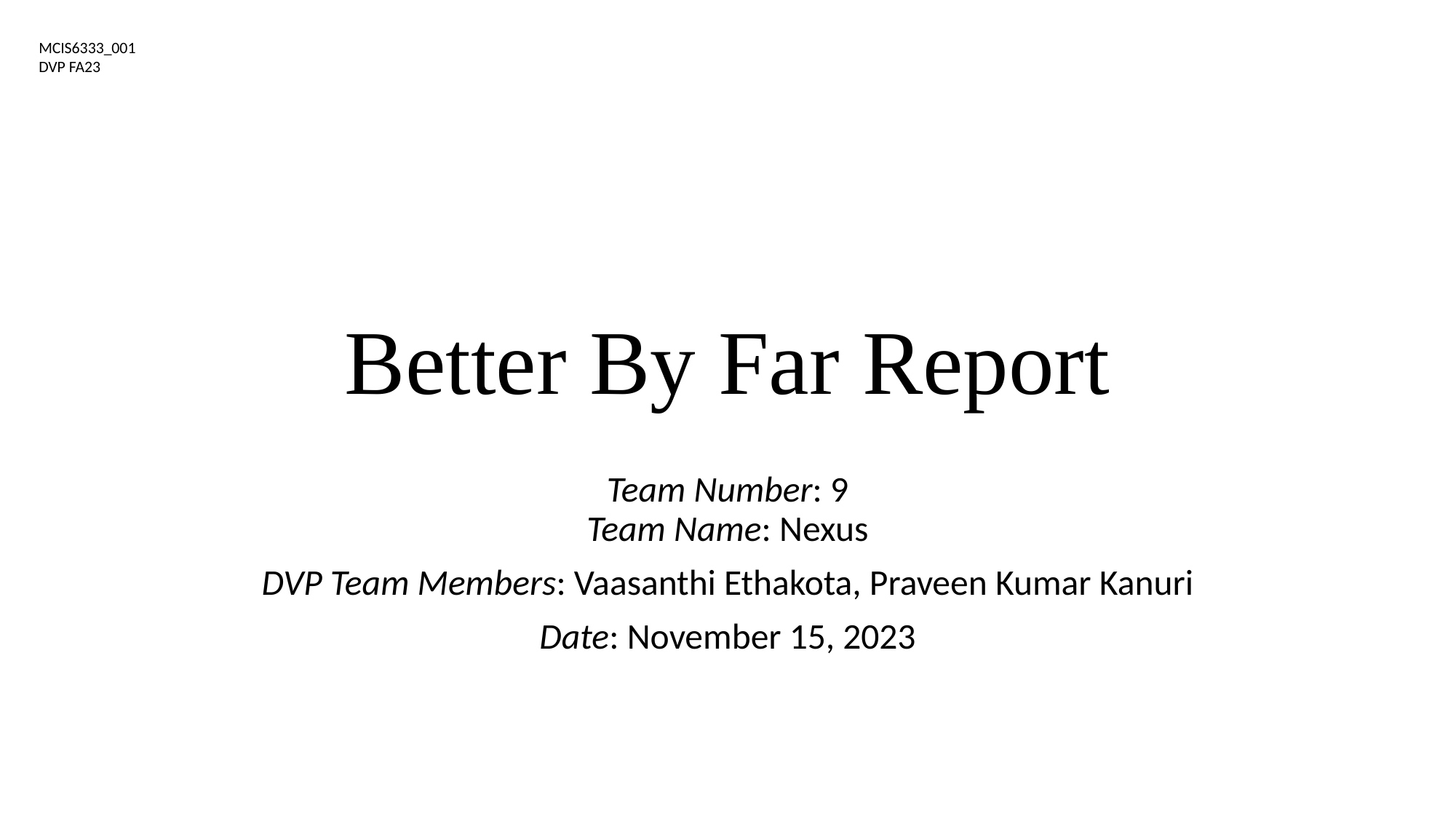

MCIS6333_001 DVP FA23

# Better By Far Report
Team Number: 9
Team Name: Nexus
DVP Team Members: Vaasanthi Ethakota, Praveen Kumar Kanuri
Date: November 15, 2023